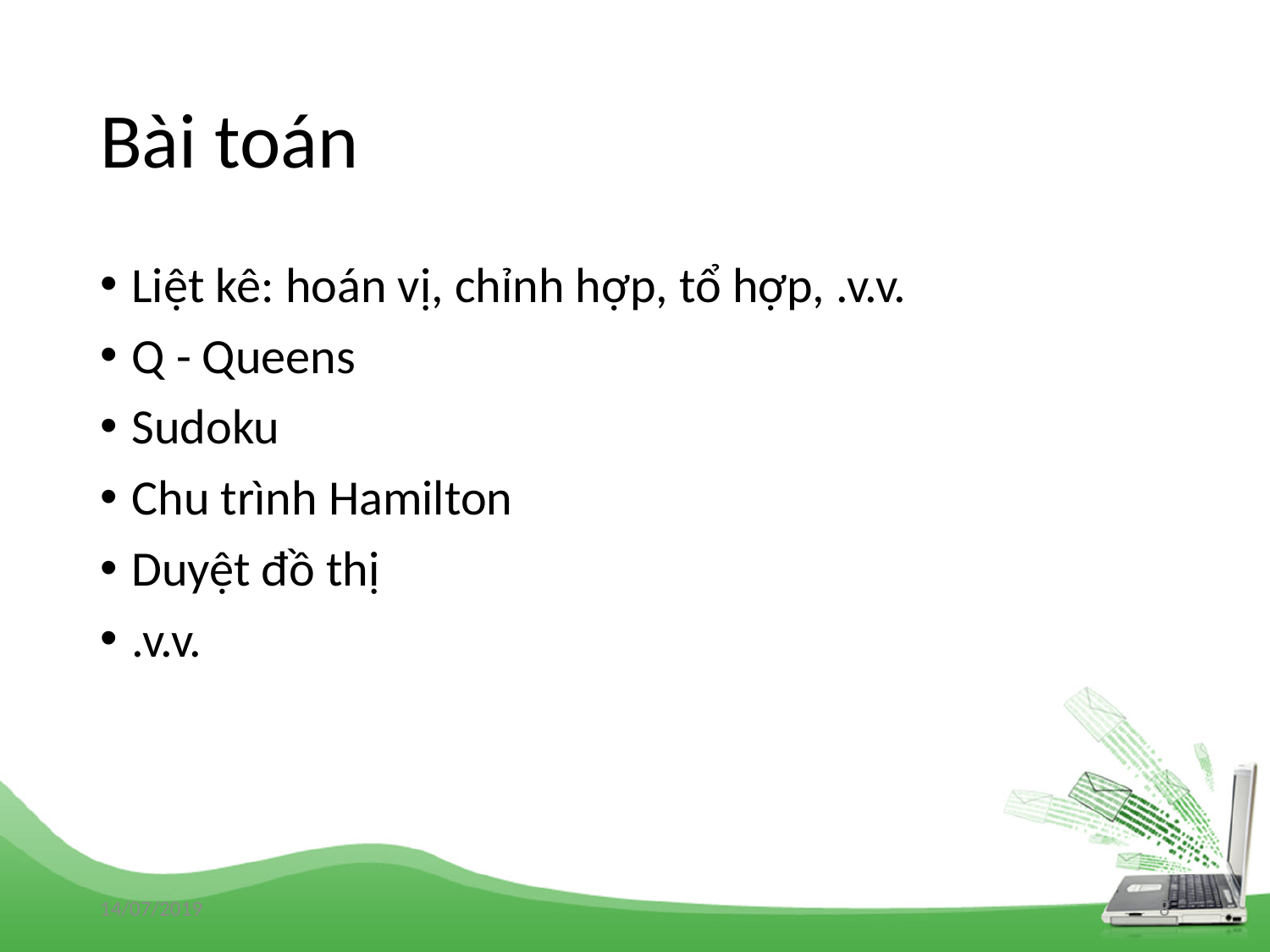

# Bài toán
Liệt kê: hoán vị, chỉnh hợp, tổ hợp, .v.v.
Q - Queens
Sudoku
Chu trình Hamilton
Duyệt đồ thị
.v.v.
14/07/2019
8